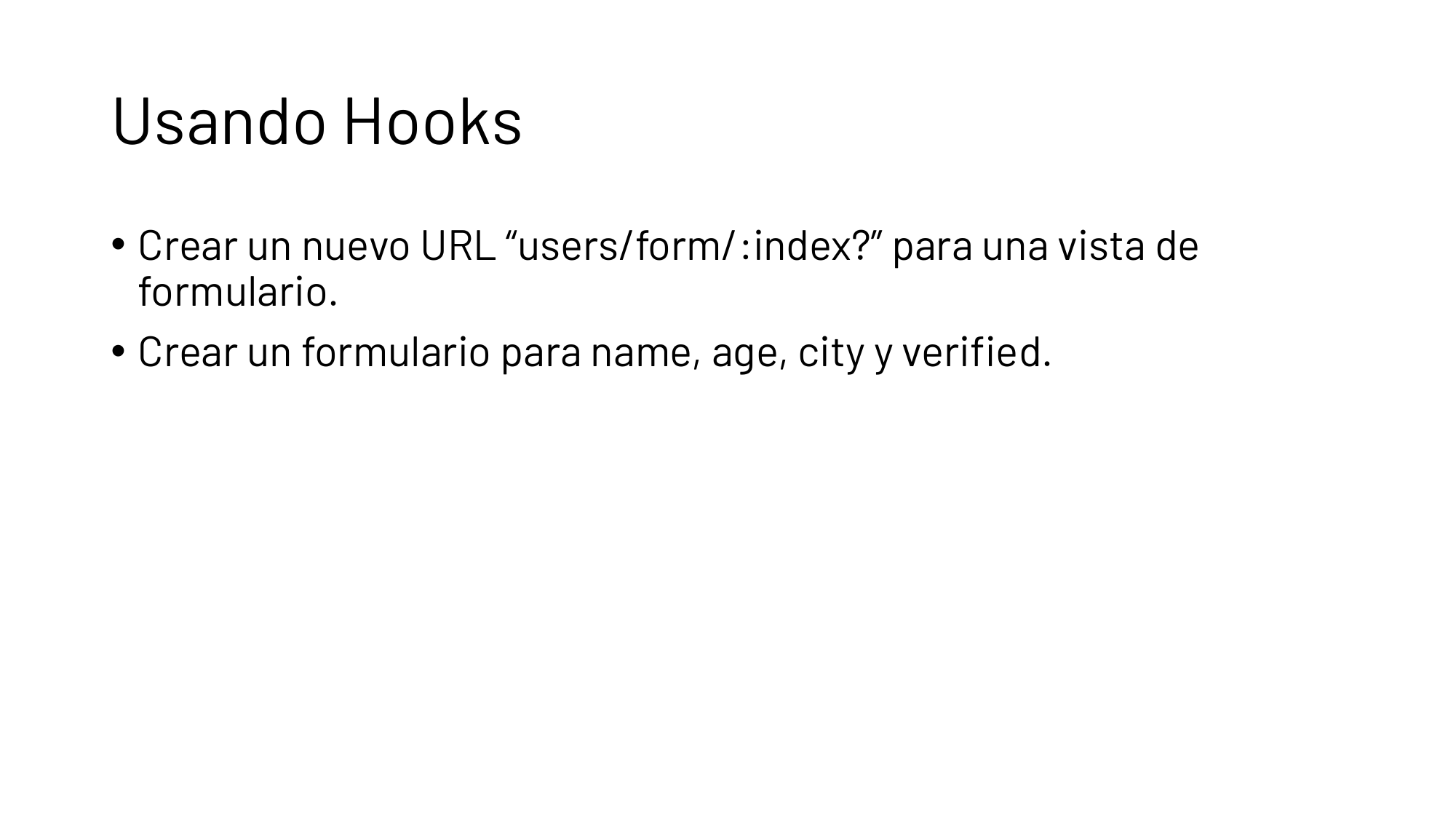

# Usando Hooks
Crear un nuevo URL “users/form/:index?” para una vista de formulario.
Crear un formulario para name, age, city y verified.